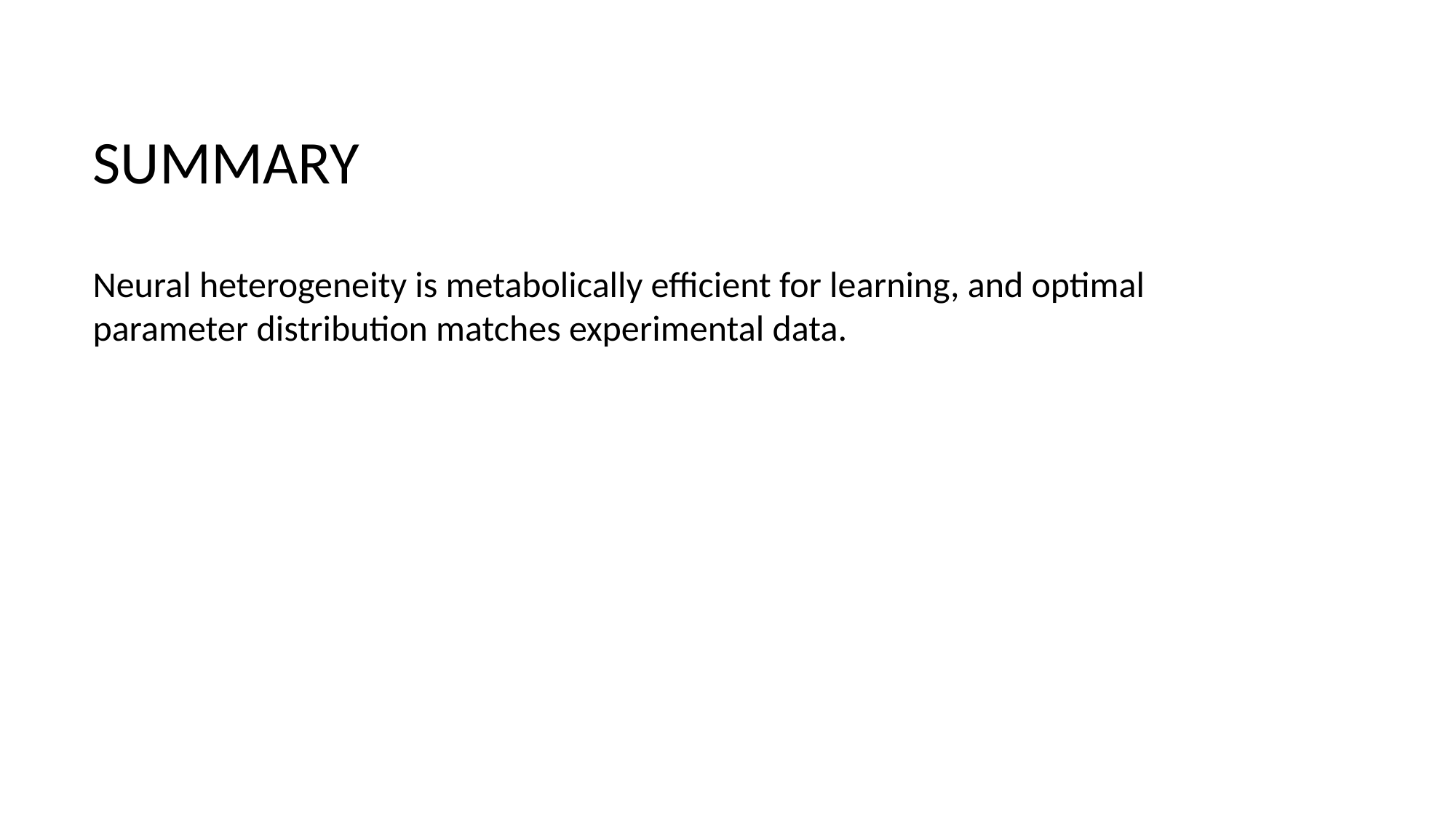

# Summary
Neural heterogeneity is metabolically efficient for learning, and optimal parameter distribution matches experimental data.